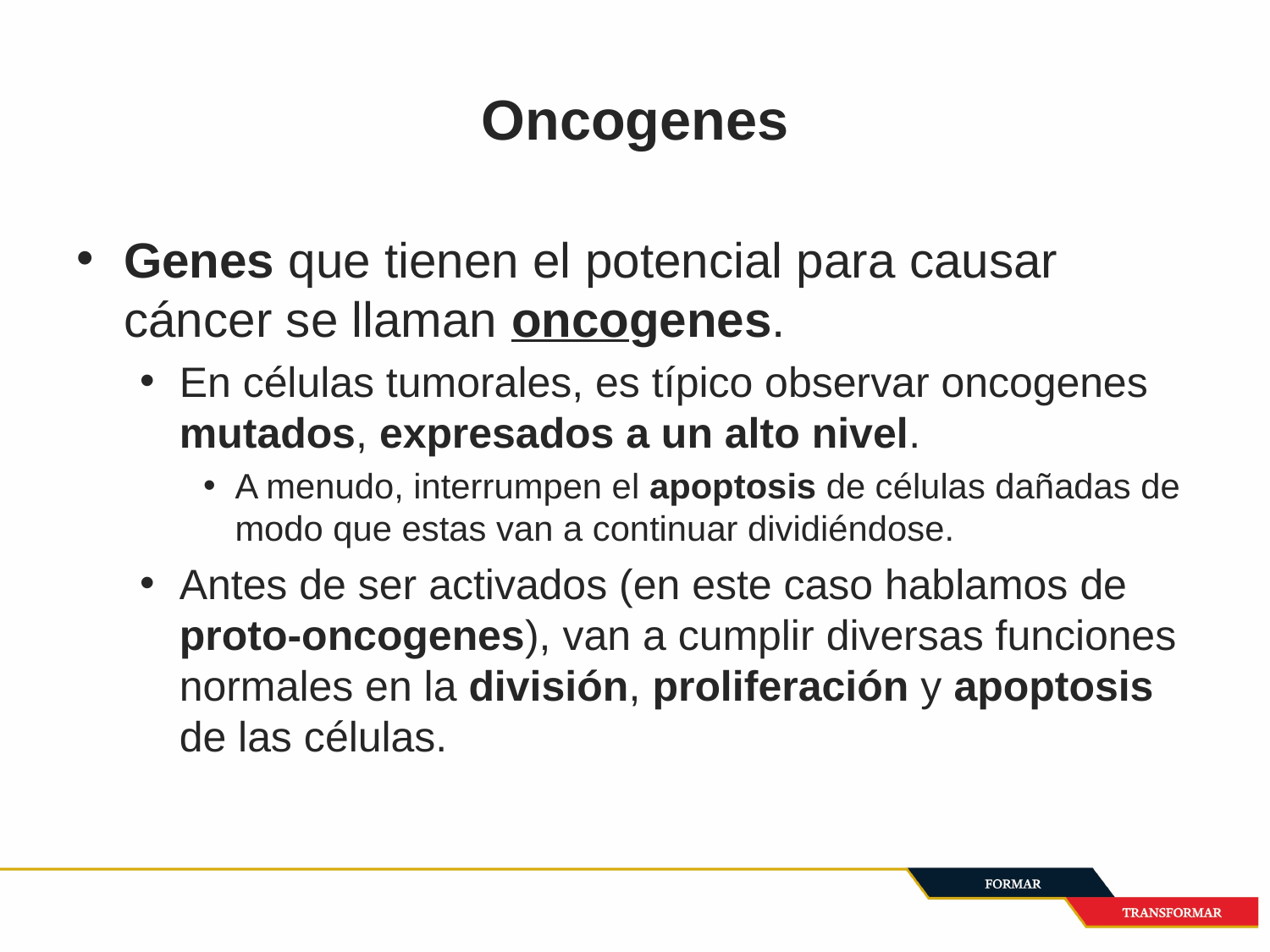

# Oncogenes
Genes que tienen el potencial para causar cáncer se llaman oncogenes.
En células tumorales, es típico observar oncogenes mutados, expresados a un alto nivel.
A menudo, interrumpen el apoptosis de células dañadas de modo que estas van a continuar dividiéndose.
Antes de ser activados (en este caso hablamos de proto-oncogenes), van a cumplir diversas funciones normales en la división, proliferación y apoptosis de las células.